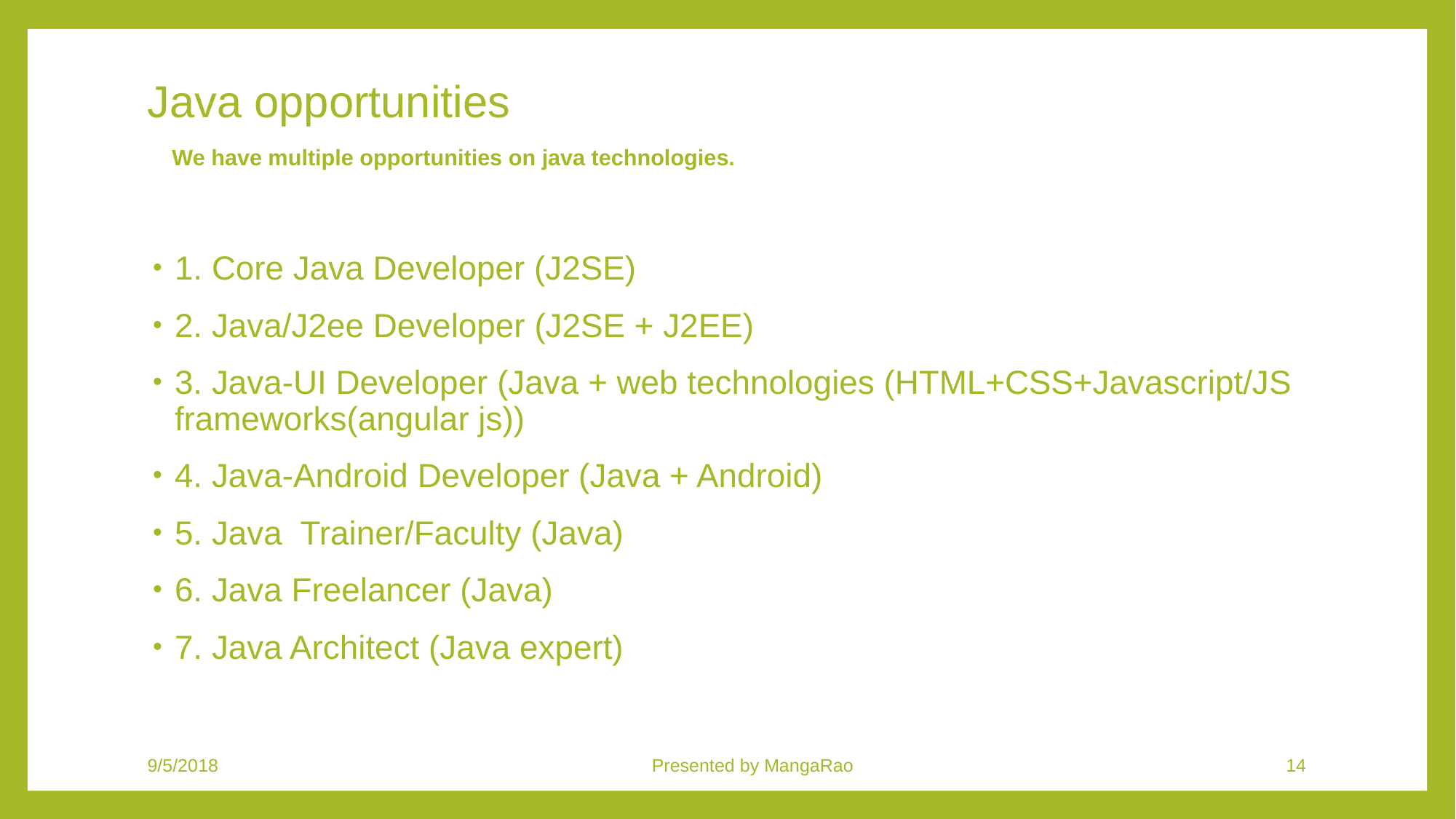

# Java opportunities   We have multiple opportunities on java technologies.
1. Core Java Developer (J2SE)
2. Java/J2ee Developer (J2SE + J2EE)
3. Java-UI Developer (Java + web technologies (HTML+CSS+Javascript/JS frameworks(angular js))
4. Java-Android Developer (Java + Android)
5. Java  Trainer/Faculty (Java)
6. Java Freelancer (Java)
7. Java Architect (Java expert)
9/5/2018
Presented by MangaRao
14